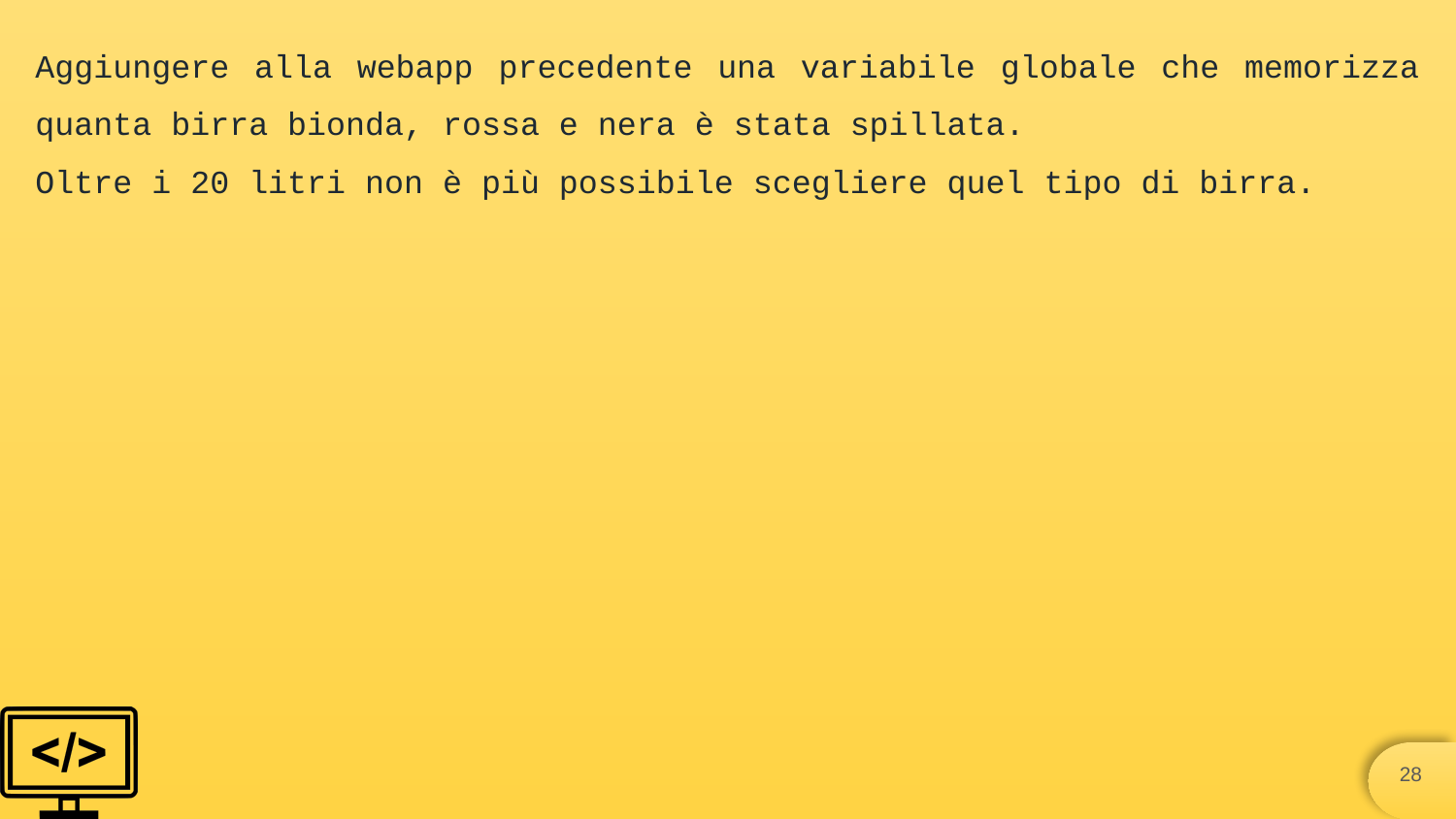

Aggiungere alla webapp precedente una variabile globale che memorizza quanta birra bionda, rossa e nera è stata spillata.
Oltre i 20 litri non è più possibile scegliere quel tipo di birra.
28